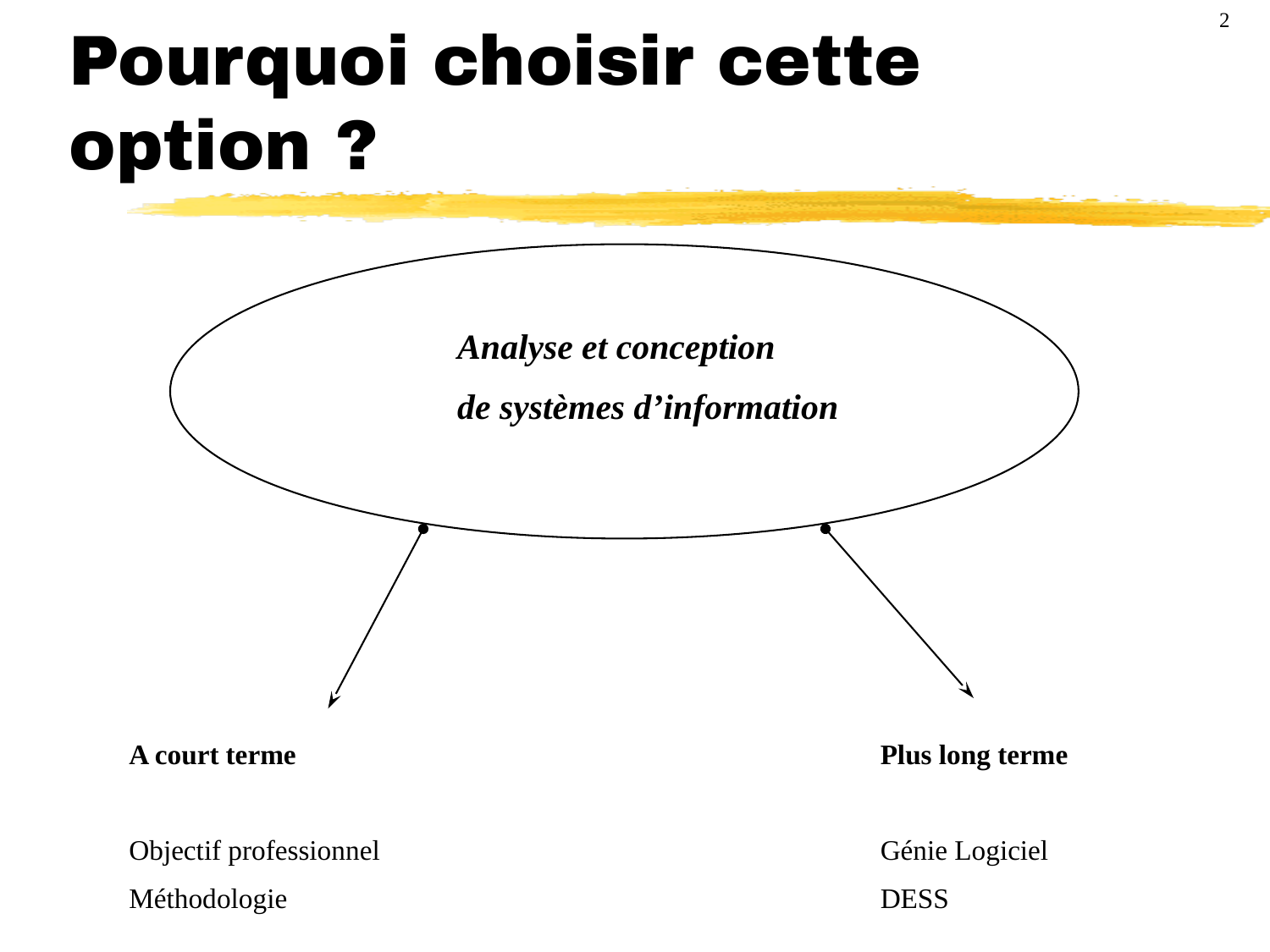

2
# Pourquoi choisir cette option ?

Analyse et conception
de systèmes d’information

A court terme

Objectif professionnel
Méthodologie
Plus long terme

Génie Logiciel
DESS